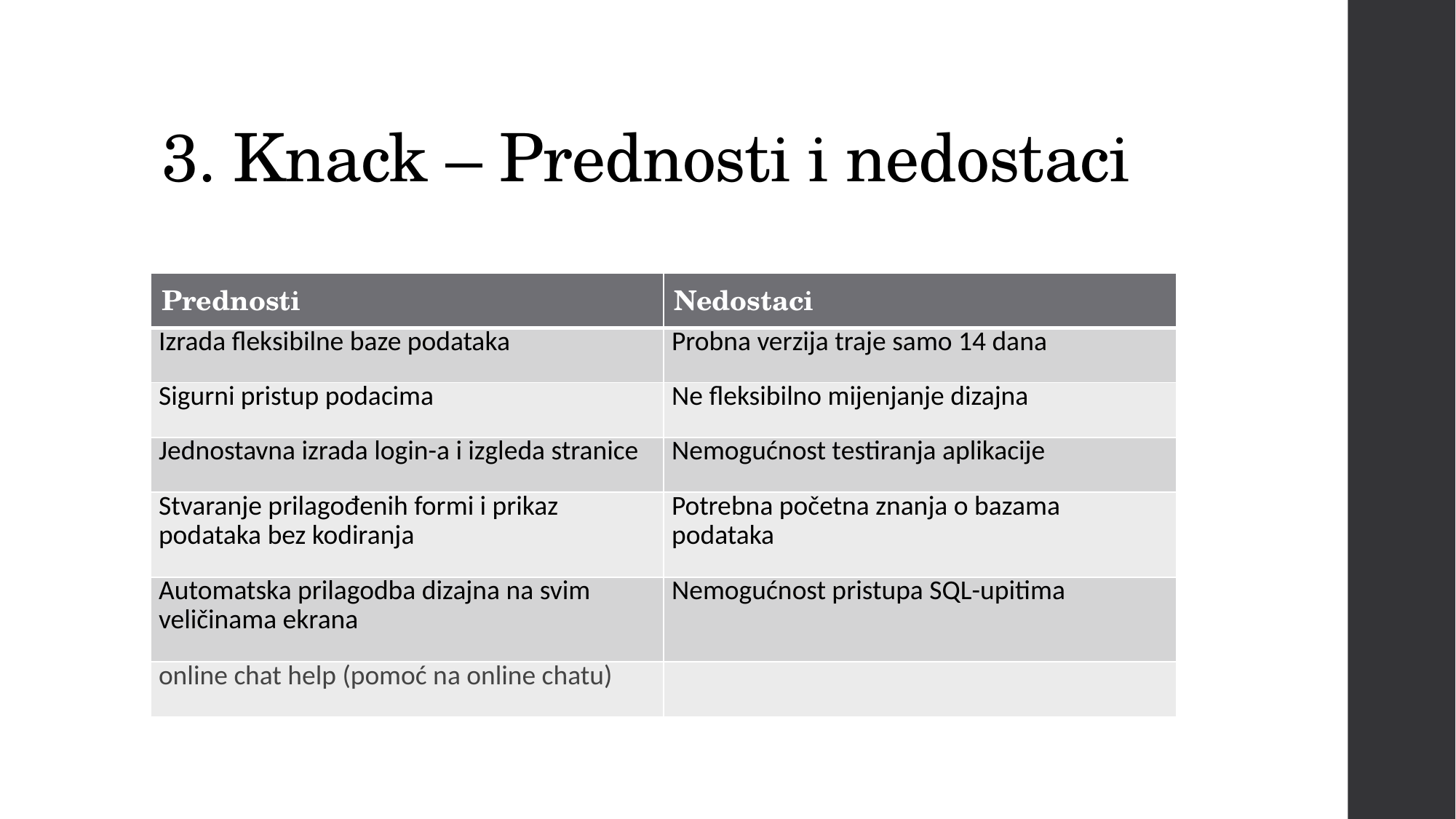

# 3. Knack – Prednosti i nedostaci
| Prednosti | Nedostaci |
| --- | --- |
| Izrada fleksibilne baze podataka | Probna verzija traje samo 14 dana |
| Sigurni pristup podacima | Ne fleksibilno mijenjanje dizajna |
| Jednostavna izrada login-a i izgleda stranice | Nemogućnost testiranja aplikacije |
| Stvaranje prilagođenih formi i prikaz podataka bez kodiranja | Potrebna početna znanja o bazama podataka |
| Automatska prilagodba dizajna na svim veličinama ekrana | Nemogućnost pristupa SQL-upitima |
| online chat help (pomoć na online chatu) |  |